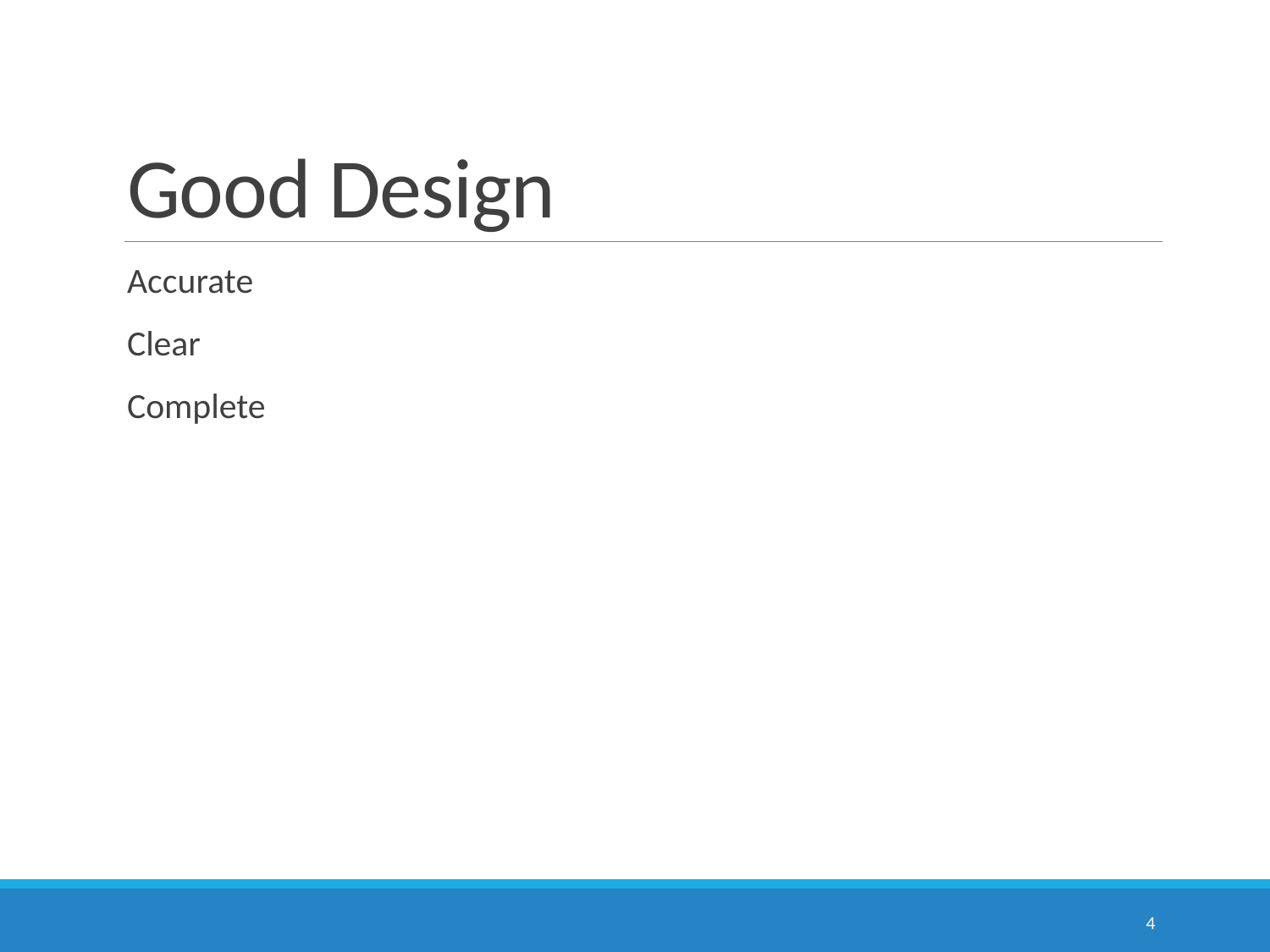

# Good Design
Accurate
Clear
Complete

4